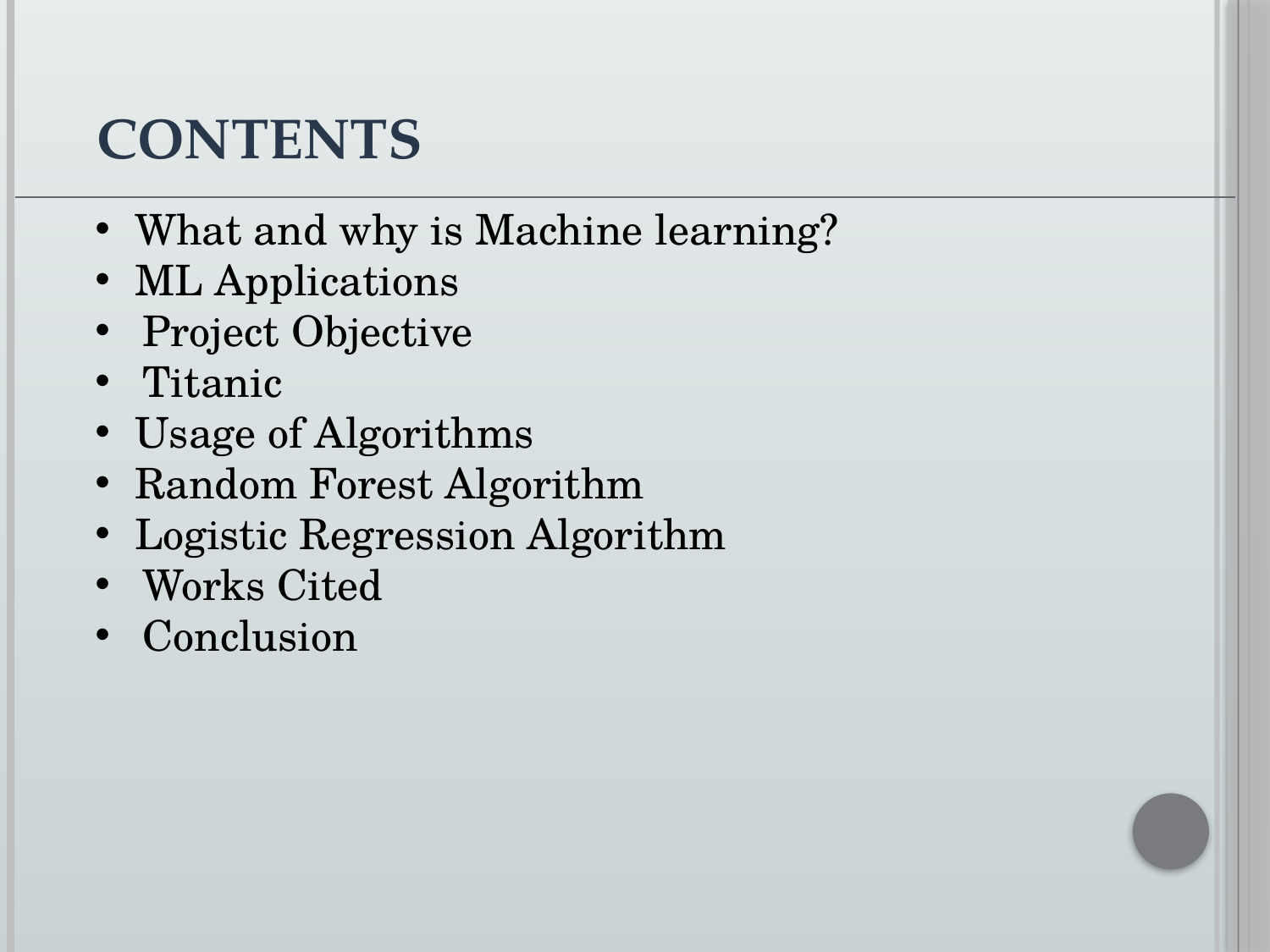

CONTENTS
What and why is Machine learning?
ML Applications
Project Objective
Titanic
Usage of Algorithms
Random Forest Algorithm
Logistic Regression Algorithm
Works Cited
Conclusion